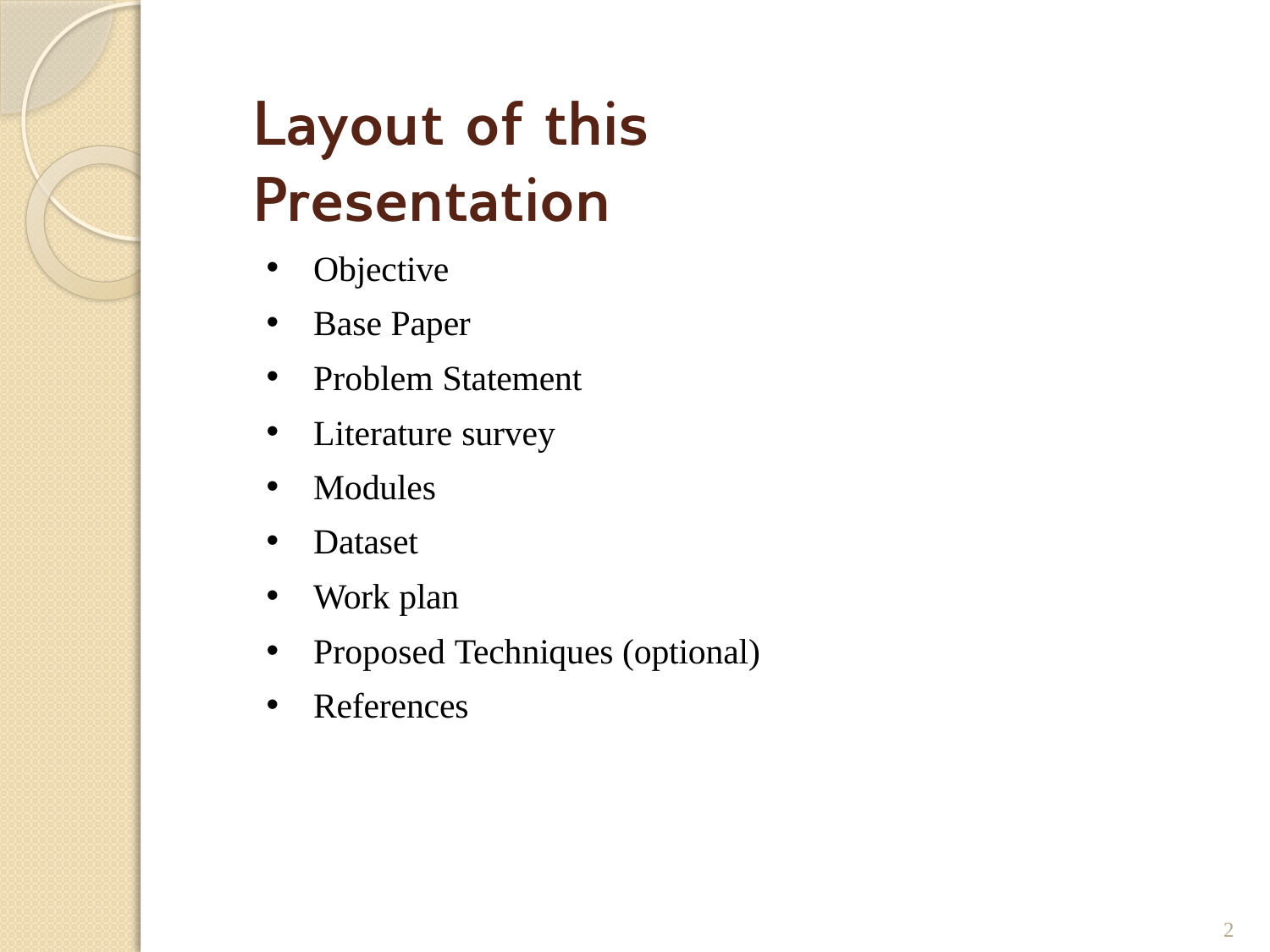

# Layout of this Presentation
Objective
Base Paper
Problem Statement
Literature survey
Modules
Dataset
Work plan
Proposed Techniques (optional)
References
2